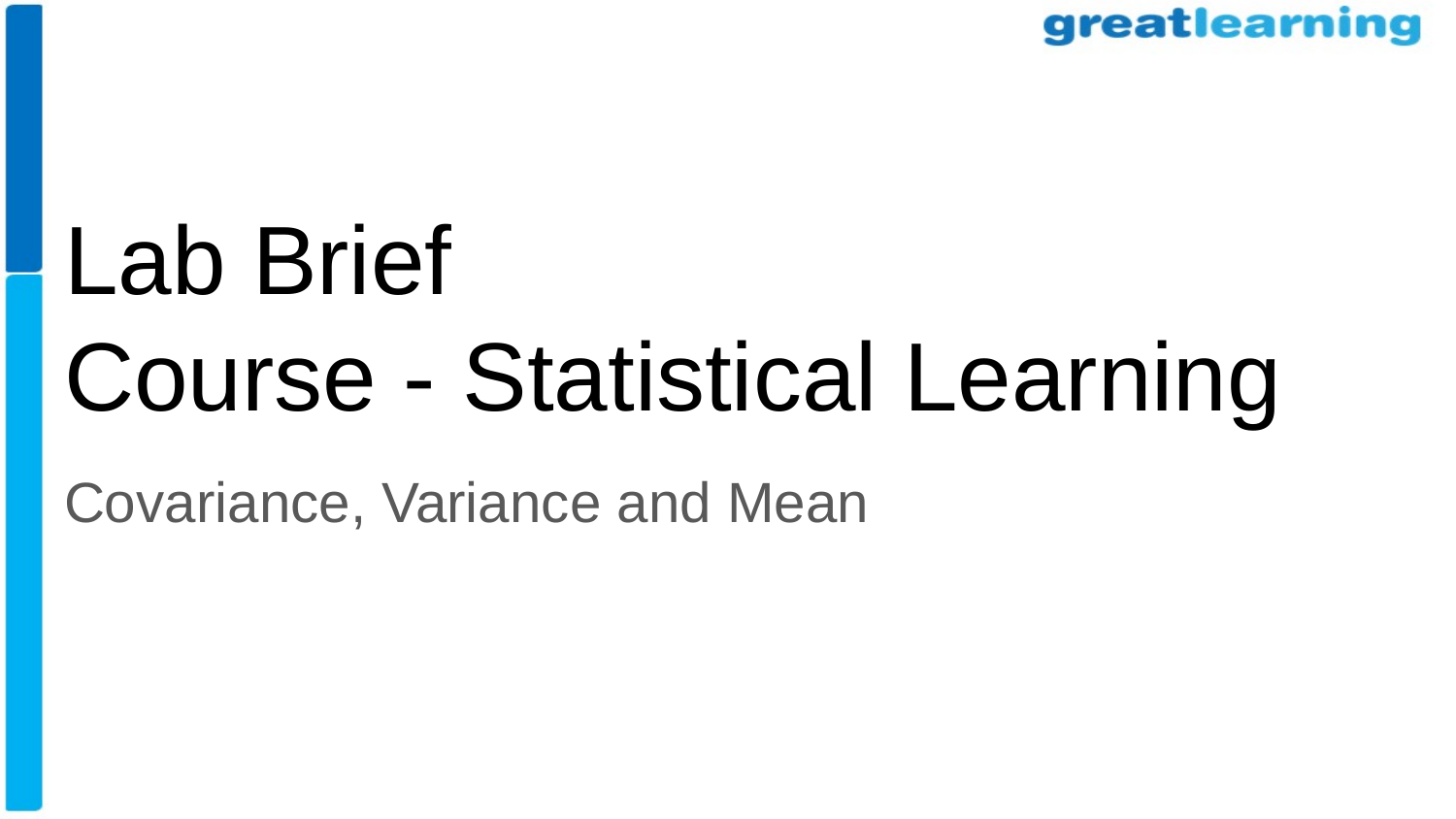

# Lab Brief
Course - Statistical Learning
Covariance, Variance and Mean